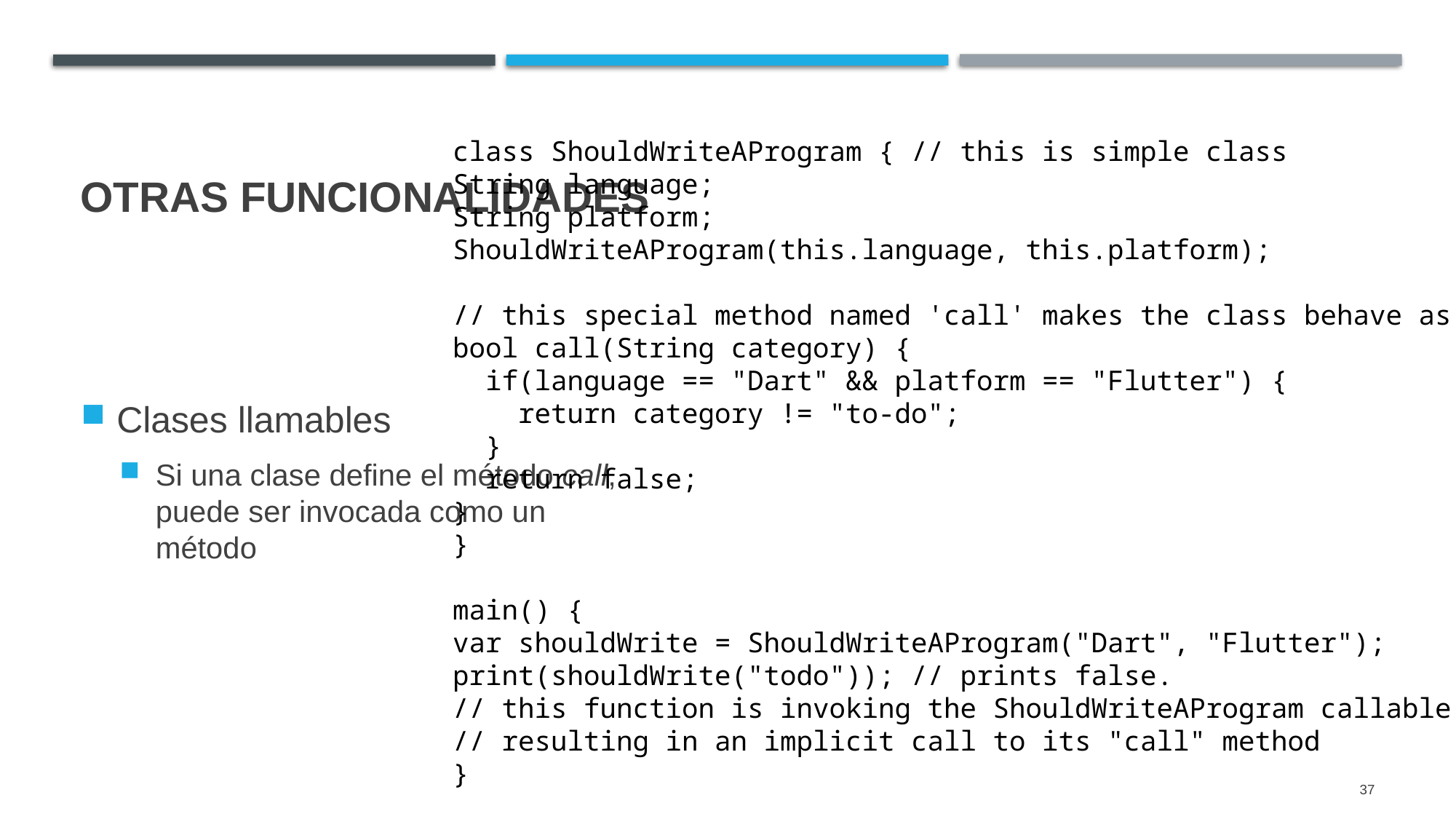

# Otras funcionalidades
class ShouldWriteAProgram { // this is simple class
String language;
String platform;
ShouldWriteAProgram(this.language, this.platform);

// this special method named 'call' makes the class behave as a function
bool call(String category) {
  if(language == "Dart" && platform == "Flutter") {
    return category != "to-do";
  }
  return false;
}
}

main() {
var shouldWrite = ShouldWriteAProgram("Dart", "Flutter");
print(shouldWrite("todo")); // prints false.
// this function is invoking the ShouldWriteAProgram callable class
// resulting in an implicit call to its "call" method
}
Clases llamables
Si una clase define el método call, puede ser invocada como un método

37